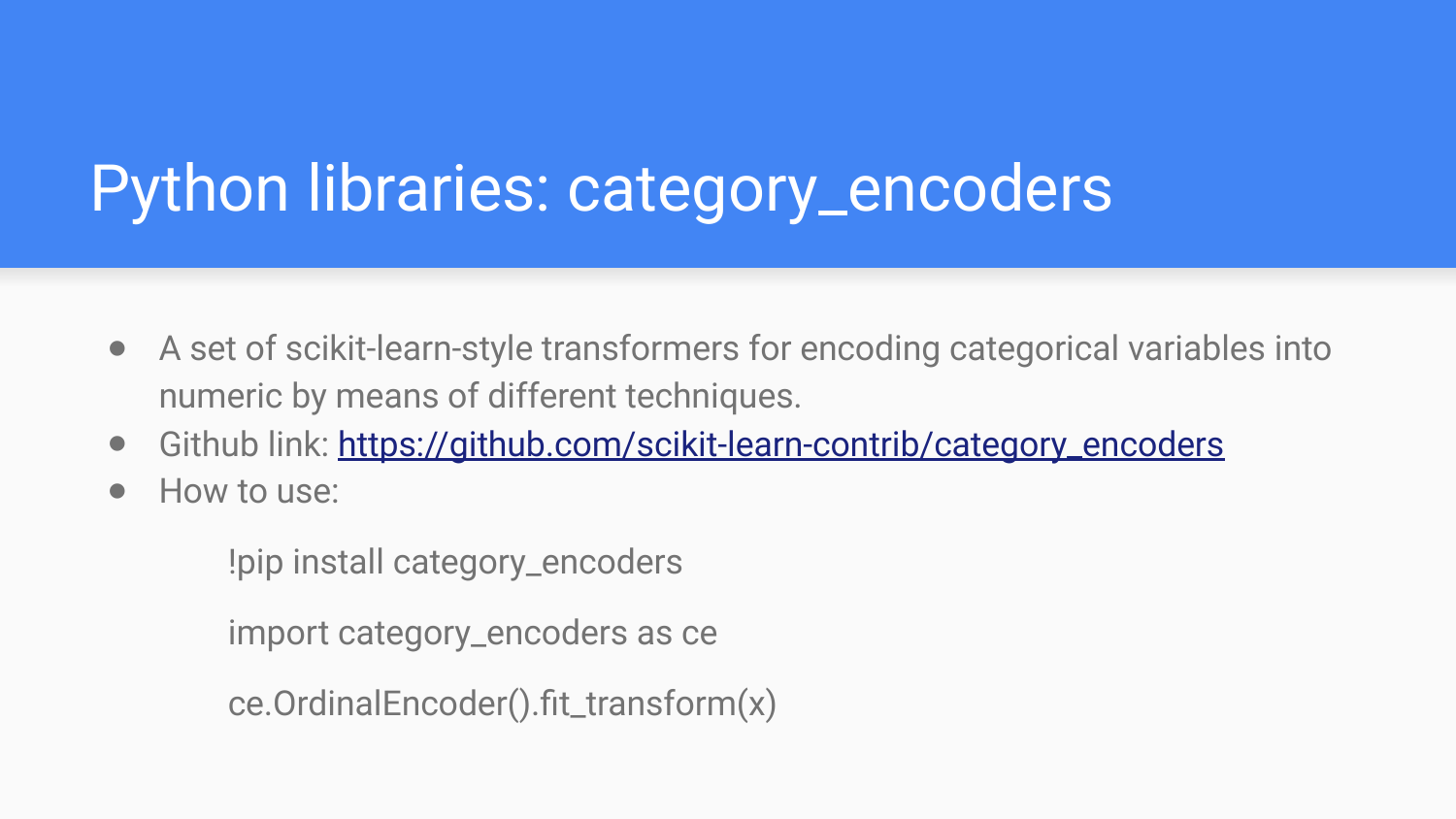

# Python libraries: category_encoders
A set of scikit-learn-style transformers for encoding categorical variables into numeric by means of different techniques.
Github link: https://github.com/scikit-learn-contrib/category_encoders
How to use:
!pip install category_encoders
import category_encoders as ce
ce.OrdinalEncoder().fit_transform(x)